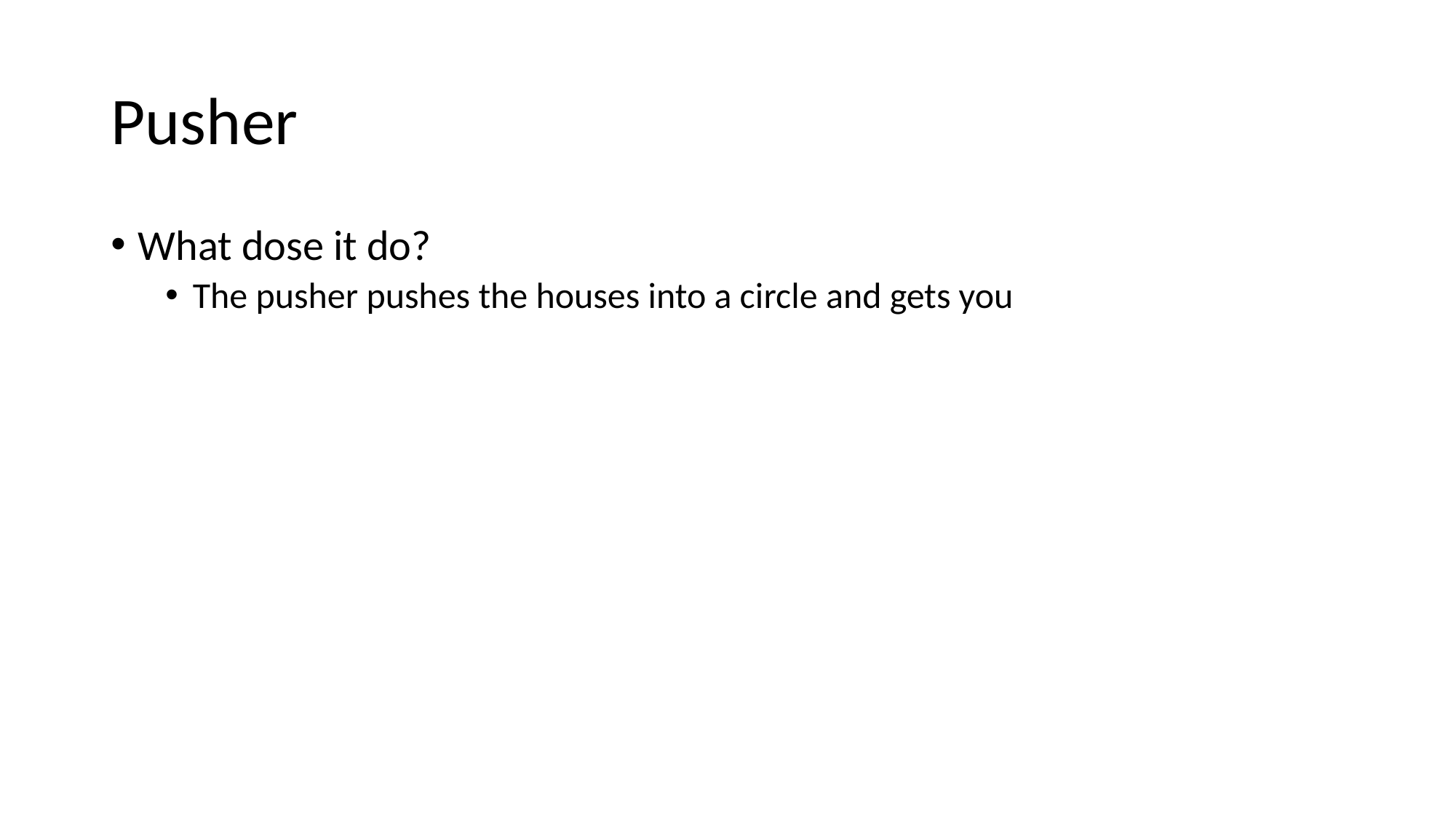

# Pusher
What dose it do?
The pusher pushes the houses into a circle and gets you